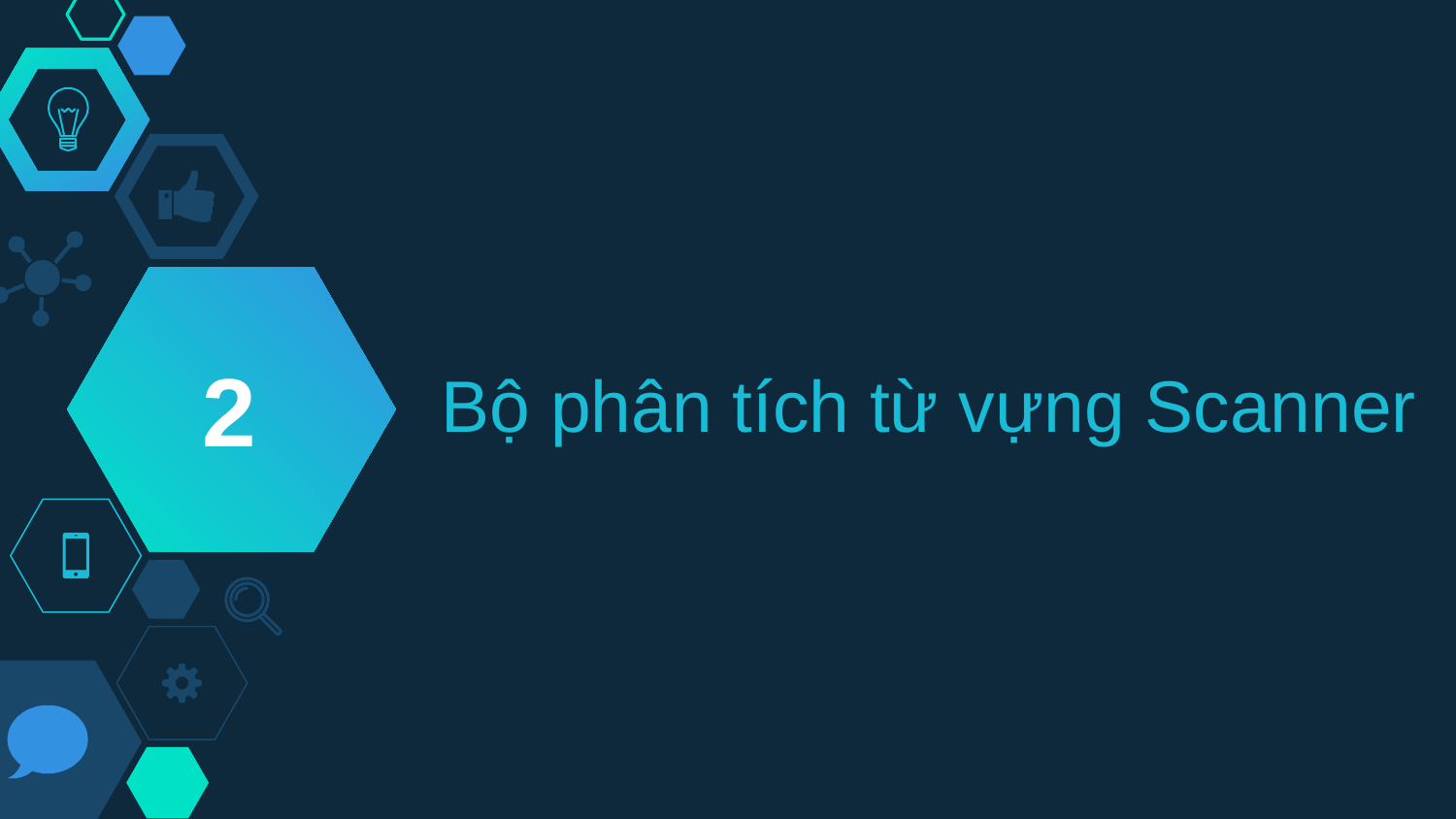

2
# Bộ phân tích từ vựng Scanner